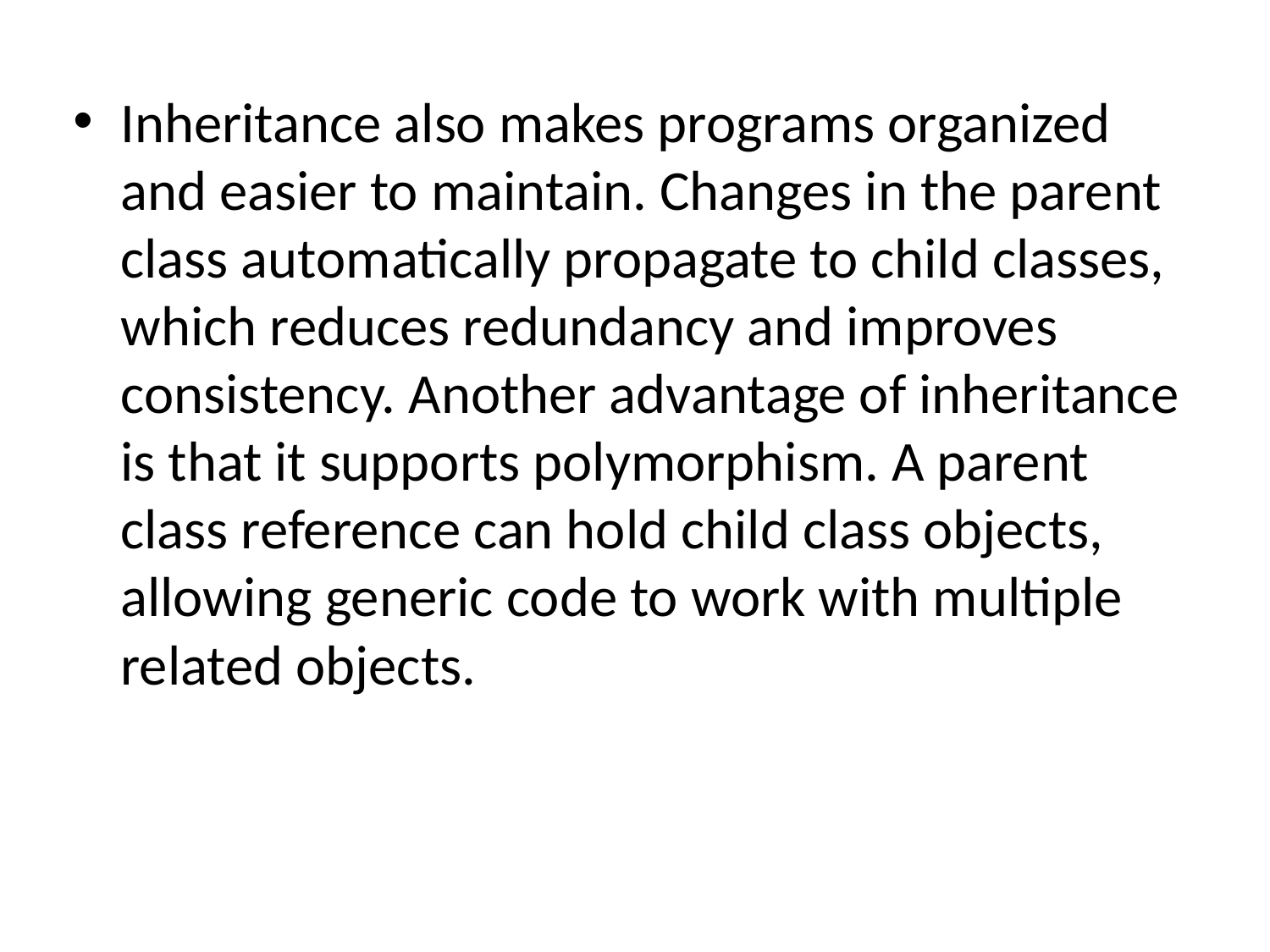

Inheritance also makes programs organized and easier to maintain. Changes in the parent class automatically propagate to child classes, which reduces redundancy and improves consistency. Another advantage of inheritance is that it supports polymorphism. A parent class reference can hold child class objects, allowing generic code to work with multiple related objects.